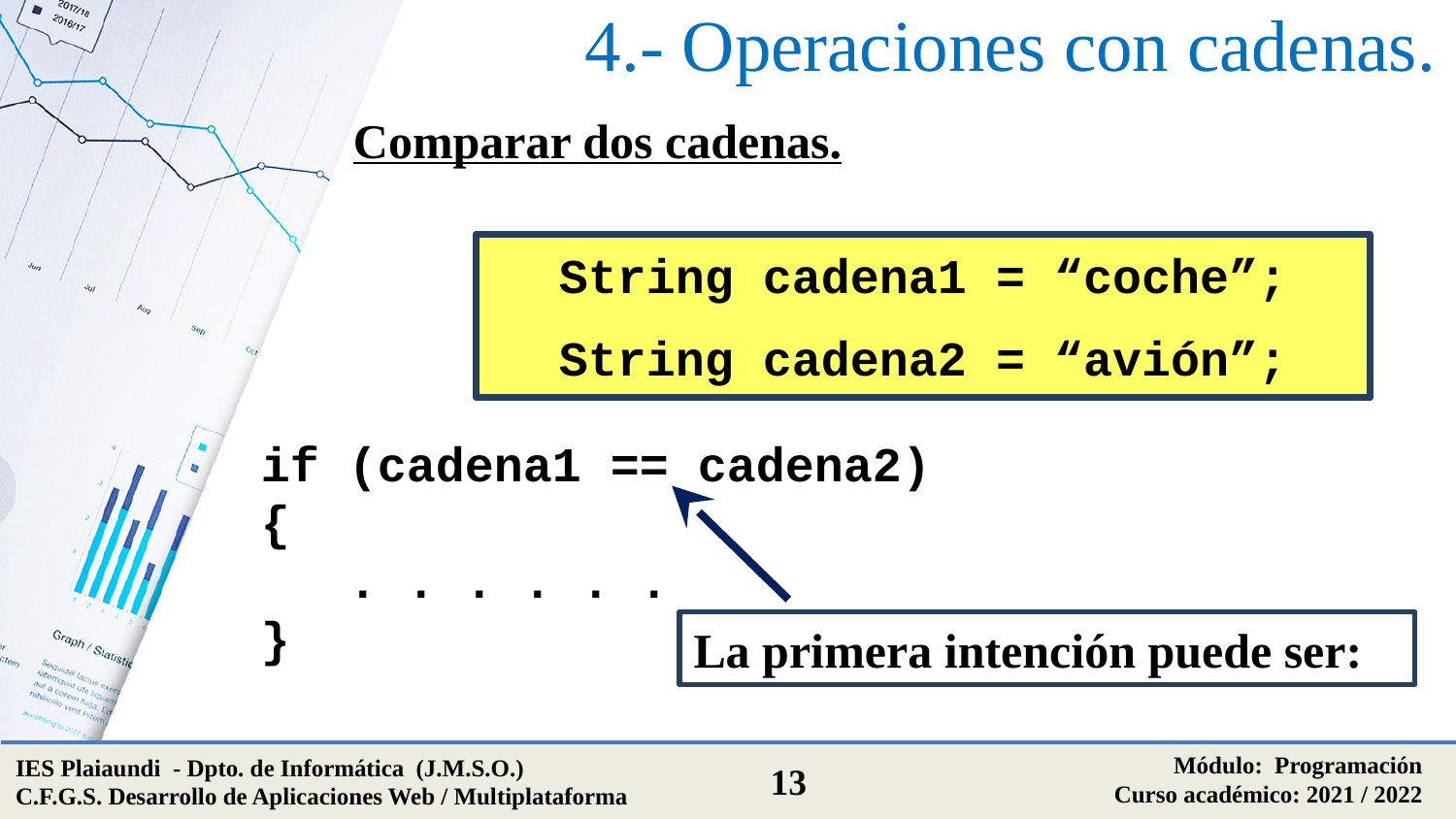

# 4.- Operaciones con cadenas.
Comparar dos cadenas.
String cadena1 = “coche”;
String cadena2 = “avión”;
if (cadena1 == cadena2)
{
   . . . . . .
}
La primera intención puede ser:

Módulo:  Programación
Curso académico: 2021 / 2022
IES Plaiaundi  - Dpto. de Informática  (J.M.S.O.)
C.F.G.S. Desarrollo de Aplicaciones Web / Multiplataforma
13